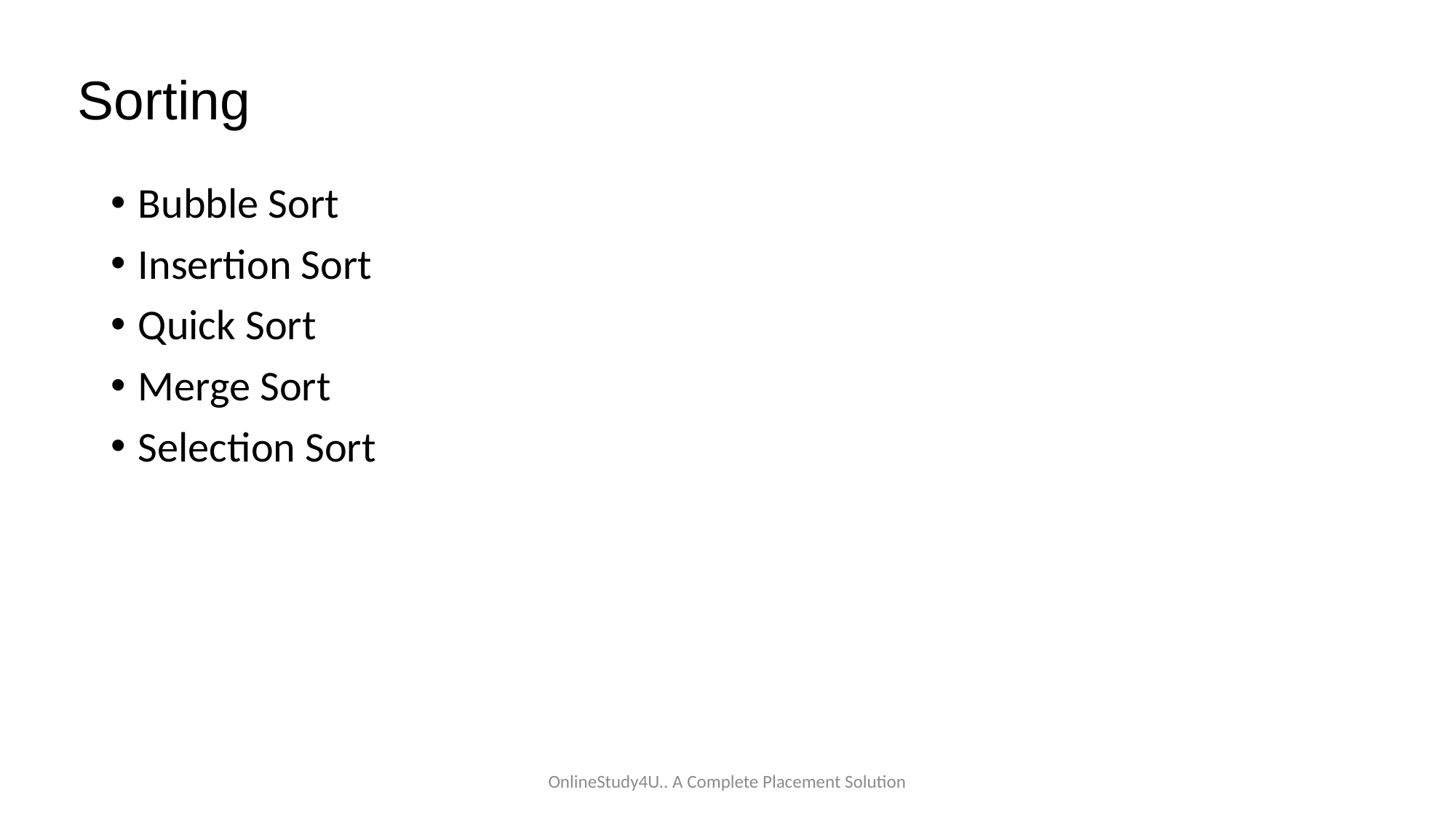

# Sorting
Bubble Sort
Insertion Sort
Quick Sort
Merge Sort
Selection Sort

OnlineStudy4U.. A Complete Placement Solution